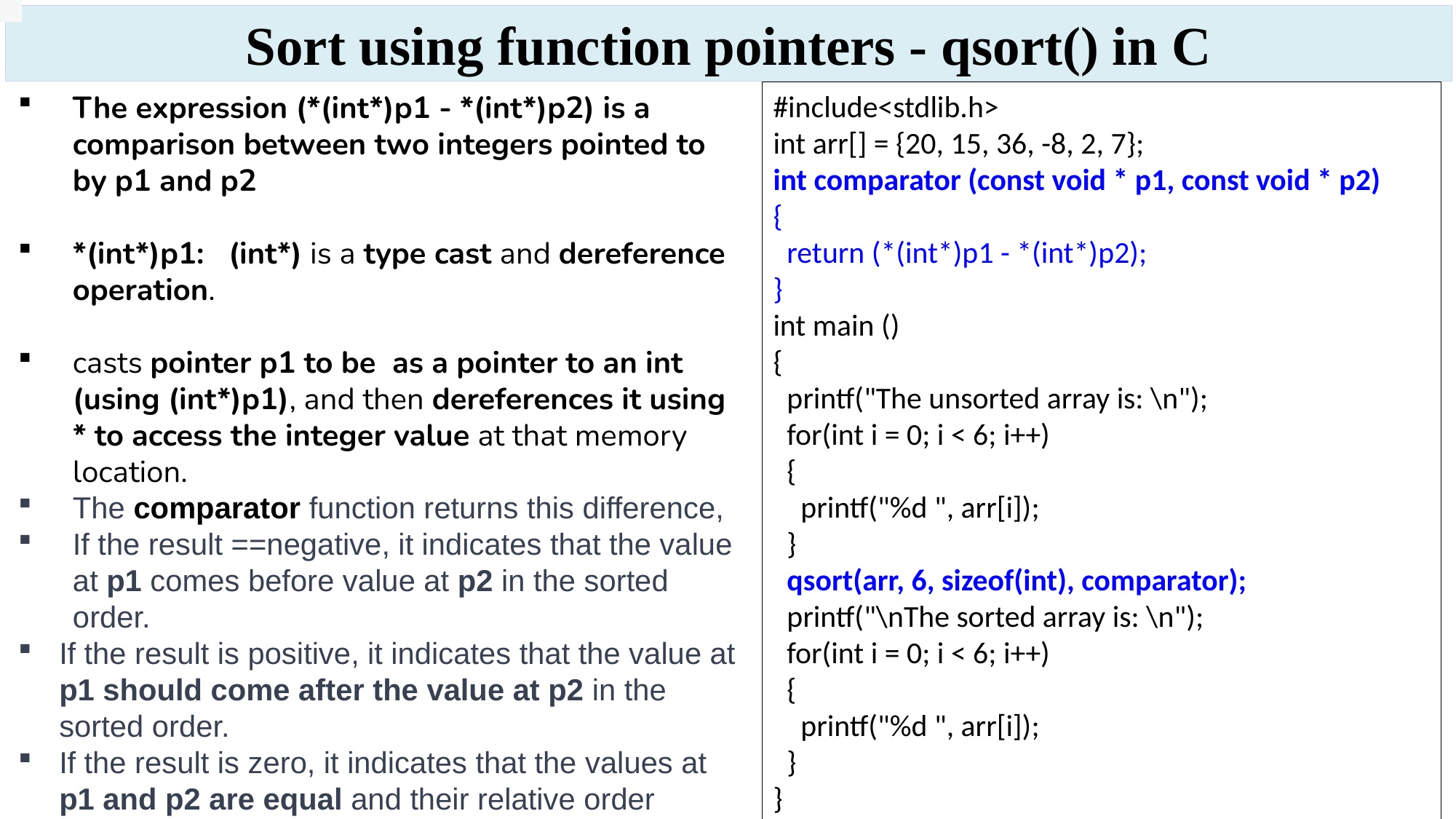

Sort using function pointers - qsort() in C
#include<stdlib.h>
int arr[] = {20, 15, 36, -8, 2, 7};
int comparator (const void * p1, const void * p2)
{
  return (*(int*)p1 - *(int*)p2);
}
int main ()
{
  printf("The unsorted array is: \n");
  for(int i = 0; i < 6; i++)
  {
    printf("%d ", arr[i]);
  }
  qsort(arr, 6, sizeof(int), comparator);
  printf("\nThe sorted array is: \n");
  for(int i = 0; i < 6; i++)
  {
    printf("%d ", arr[i]);
  }
}
The expression (*(int*)p1 - *(int*)p2) is a comparison between two integers pointed to by p1 and p2

*(int*)p1:   (int*) is a type cast and dereference operation.

casts pointer p1 to be  as a pointer to an int (using (int*)p1), and then dereferences it using * to access the integer value at that memory location.
The comparator function returns this difference,
If the result ==negative, it indicates that the value at p1 comes before value at p2 in the sorted order.
If the result is positive, it indicates that the value at p1 should come after the value at p2 in the sorted order.
If the result is zero, it indicates that the values at p1 and p2 are equal and their relative order doesn't matter.